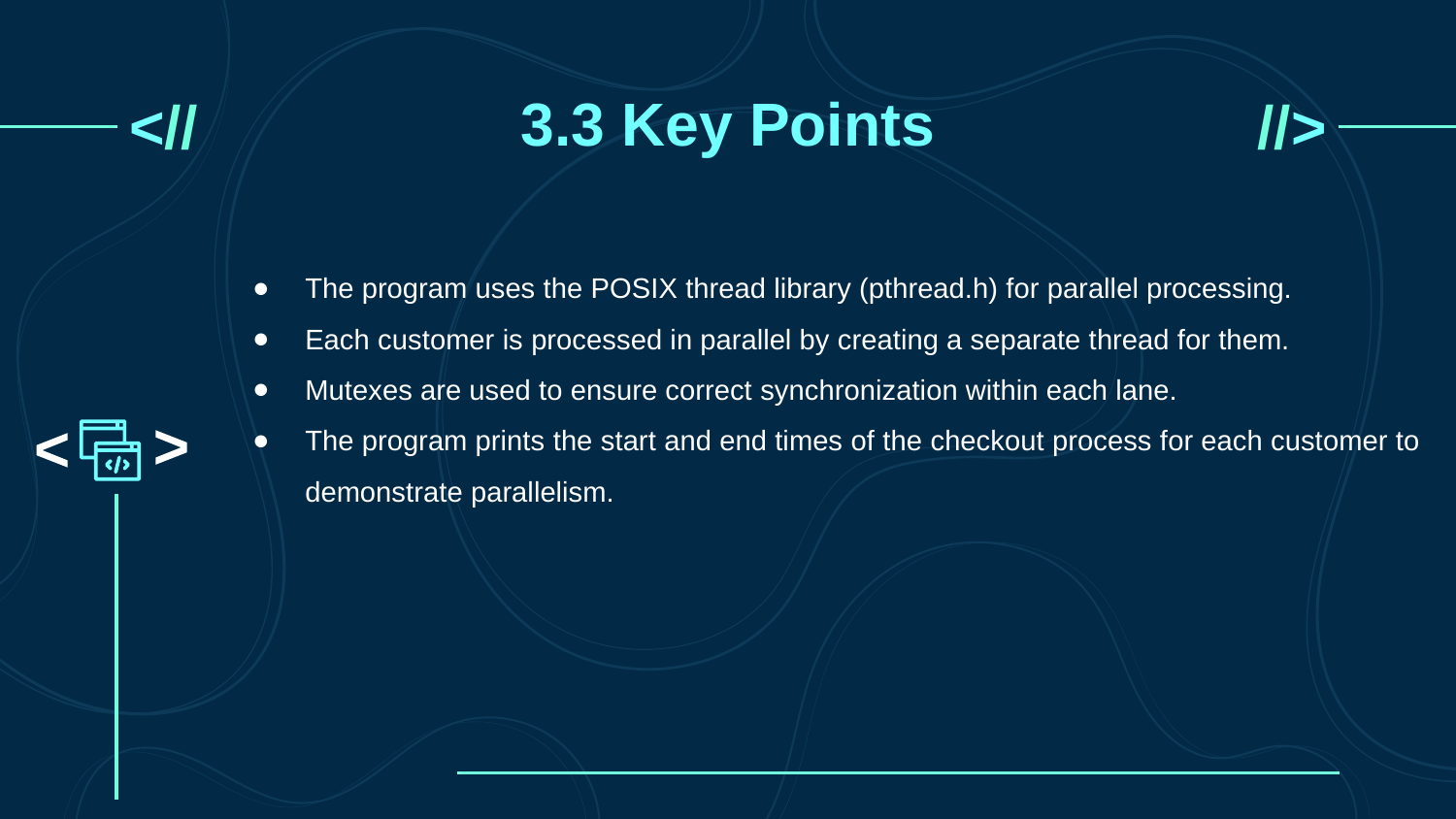

# 3.3 Key Points
<//
//>
The program uses the POSIX thread library (pthread.h) for parallel processing.
Each customer is processed in parallel by creating a separate thread for them.
Mutexes are used to ensure correct synchronization within each lane.
The program prints the start and end times of the checkout process for each customer to demonstrate parallelism.

<
<